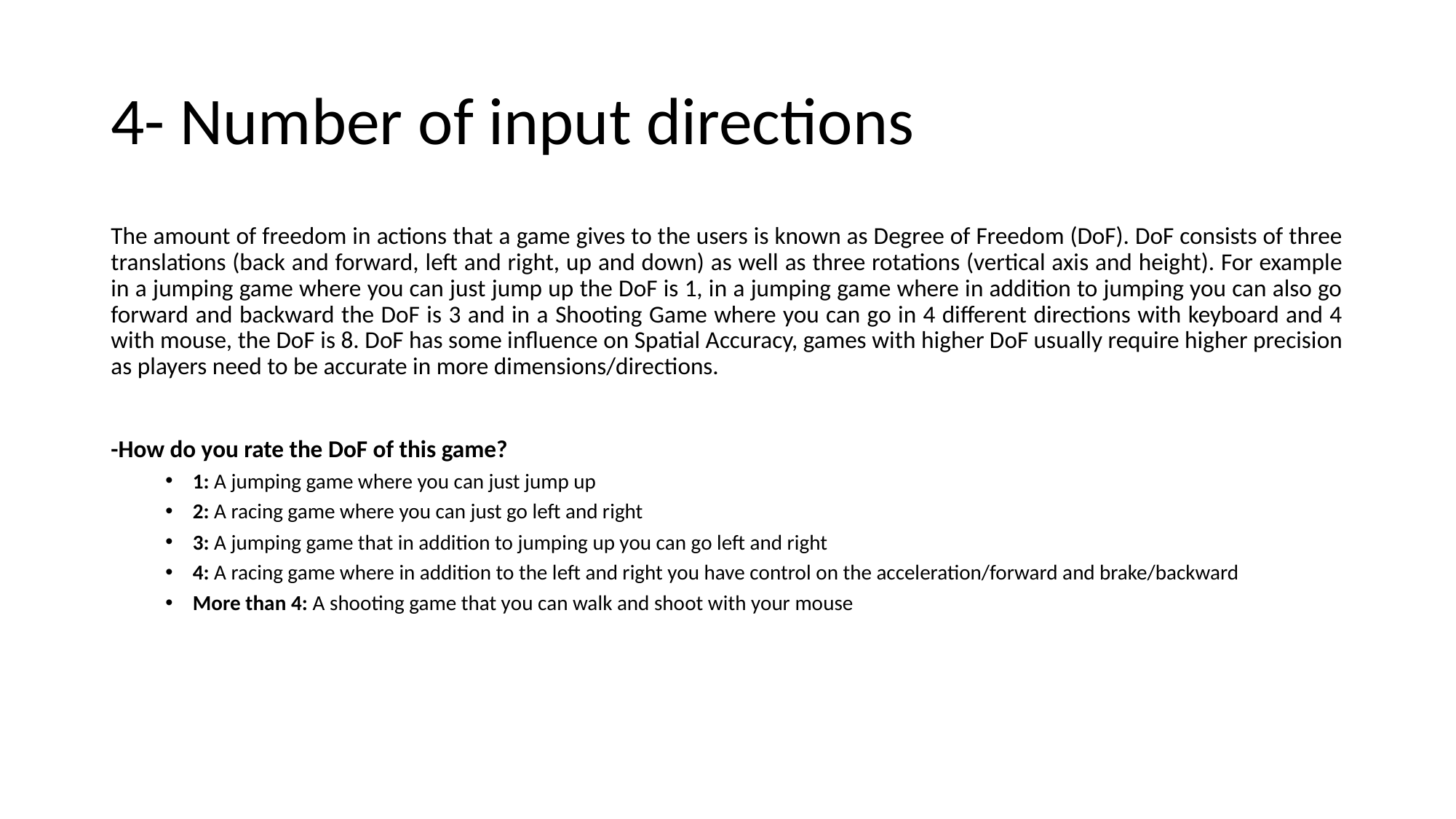

# 4- Number of input directions
The amount of freedom in actions that a game gives to the users is known as Degree of Freedom (DoF). DoF consists of three translations (back and forward, left and right, up and down) as well as three rotations (vertical axis and height). For example in a jumping game where you can just jump up the DoF is 1, in a jumping game where in addition to jumping you can also go forward and backward the DoF is 3 and in a Shooting Game where you can go in 4 different directions with keyboard and 4 with mouse, the DoF is 8. DoF has some influence on Spatial Accuracy, games with higher DoF usually require higher precision as players need to be accurate in more dimensions/directions.

-How do you rate the DoF of this game?
1: A jumping game where you can just jump up
2: A racing game where you can just go left and right
3: A jumping game that in addition to jumping up you can go left and right
4: A racing game where in addition to the left and right you have control on the acceleration/forward and brake/backward
More than 4: A shooting game that you can walk and shoot with your mouse